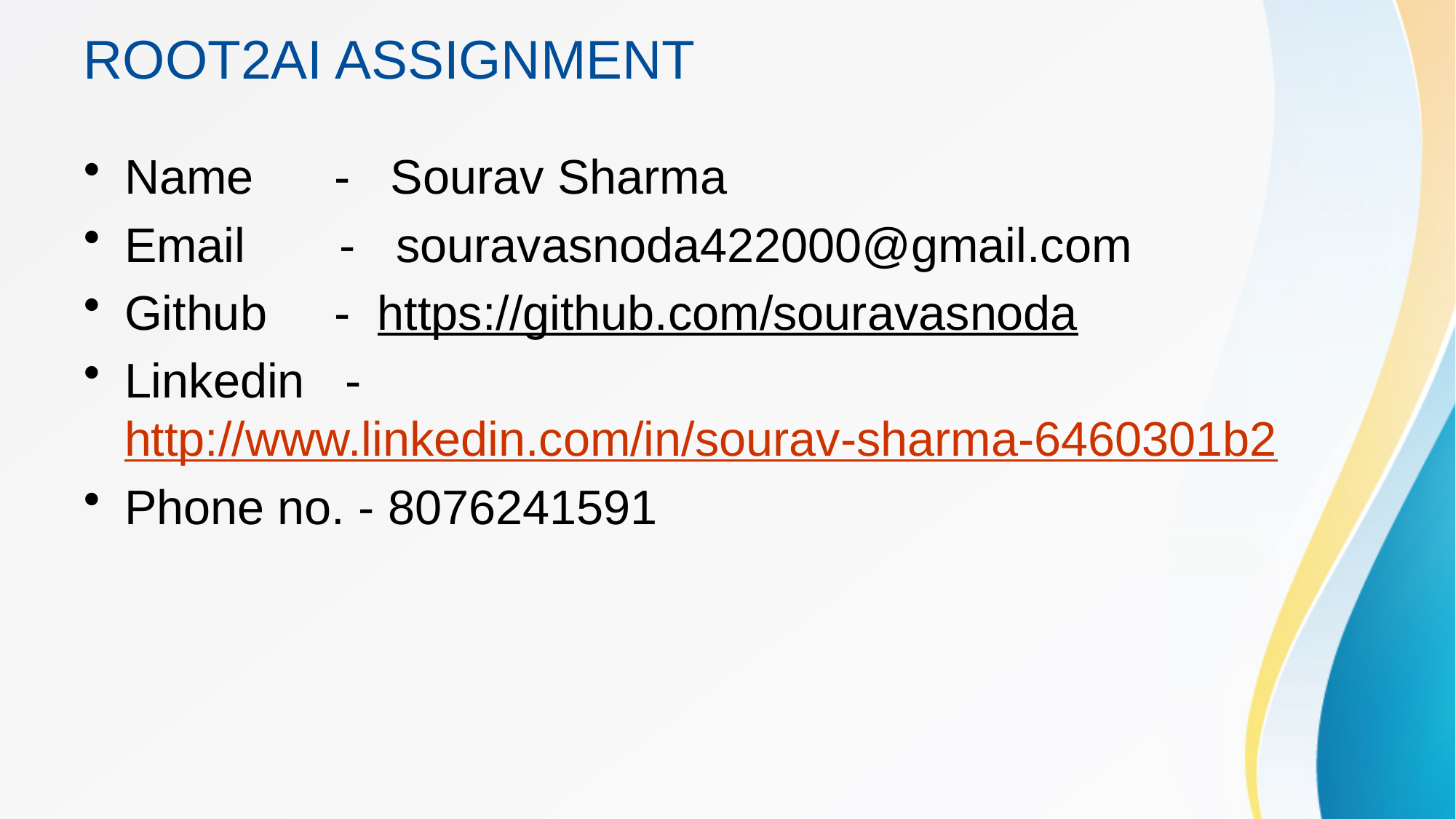

# ROOT2AI ASSIGNMENT
Name      -   Sourav Sharma
Email       -   souravasnoda422000@gmail.com
Github     -  https://github.com/souravasnoda
Linkedin   -  http://www.linkedin.com/in/sourav-sharma-6460301b2
Phone no. - 8076241591